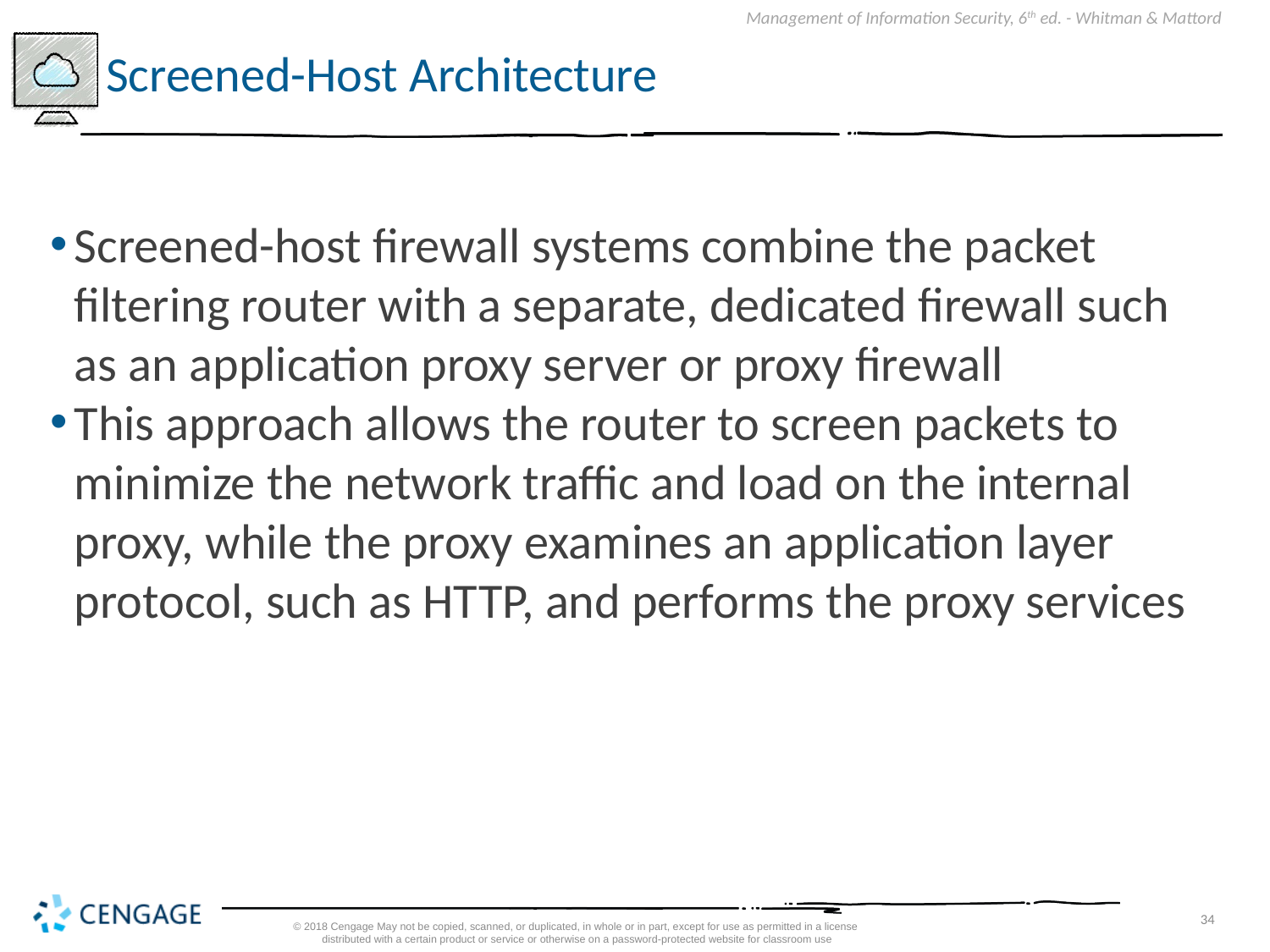

# Screened-Host Architecture
Screened-host firewall systems combine the packet filtering router with a separate, dedicated firewall such as an application proxy server or proxy firewall
This approach allows the router to screen packets to minimize the network traffic and load on the internal proxy, while the proxy examines an application layer protocol, such as HTTP, and performs the proxy services